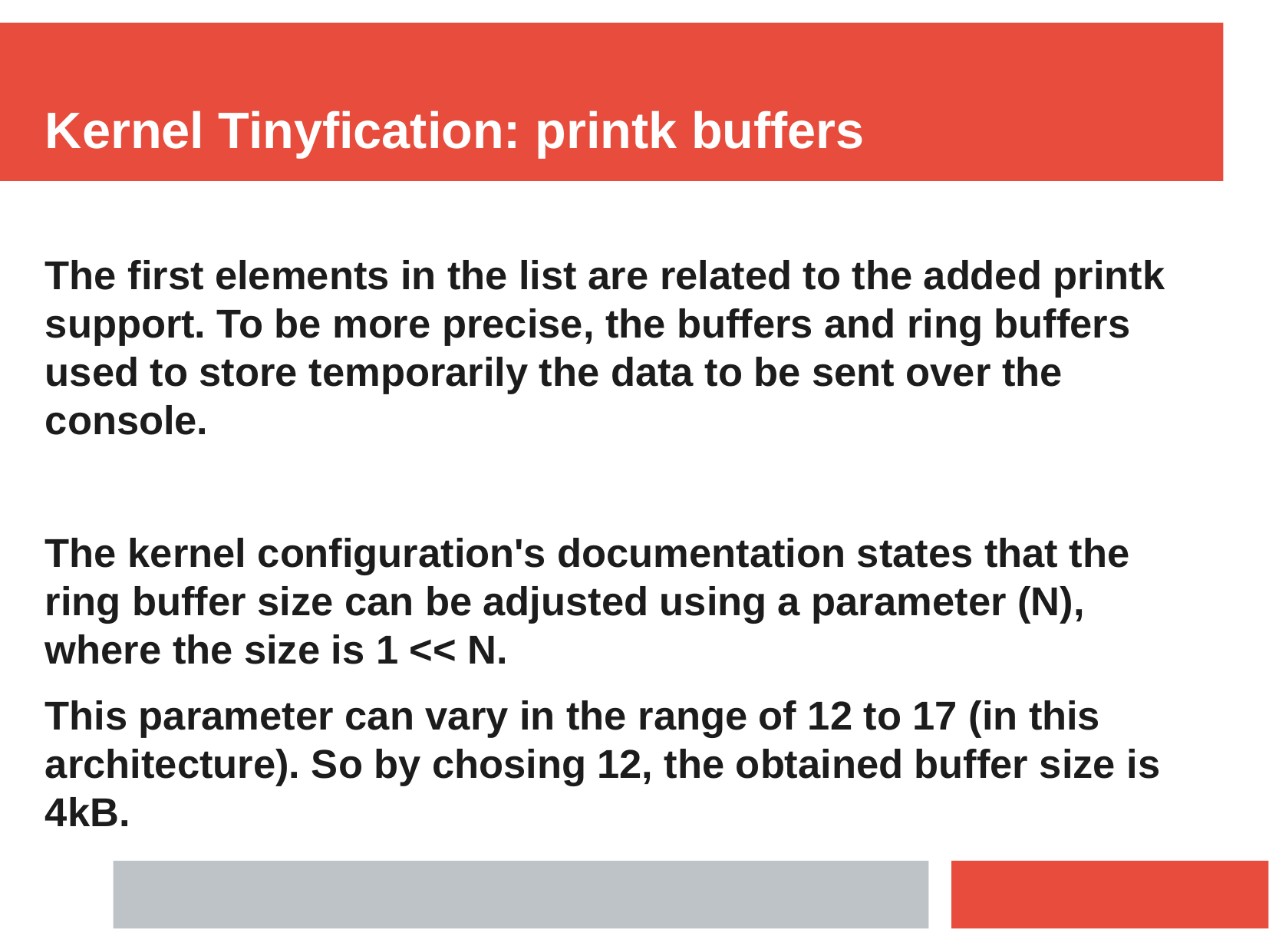

Kernel Tinyfication: printk buffers
The first elements in the list are related to the added printk support. To be more precise, the buffers and ring buffers used to store temporarily the data to be sent over the console.

The kernel configuration's documentation states that the ring buffer size can be adjusted using a parameter (N), where the size is 1 << N.
This parameter can vary in the range of 12 to 17 (in this architecture). So by chosing 12, the obtained buffer size is 4kB.